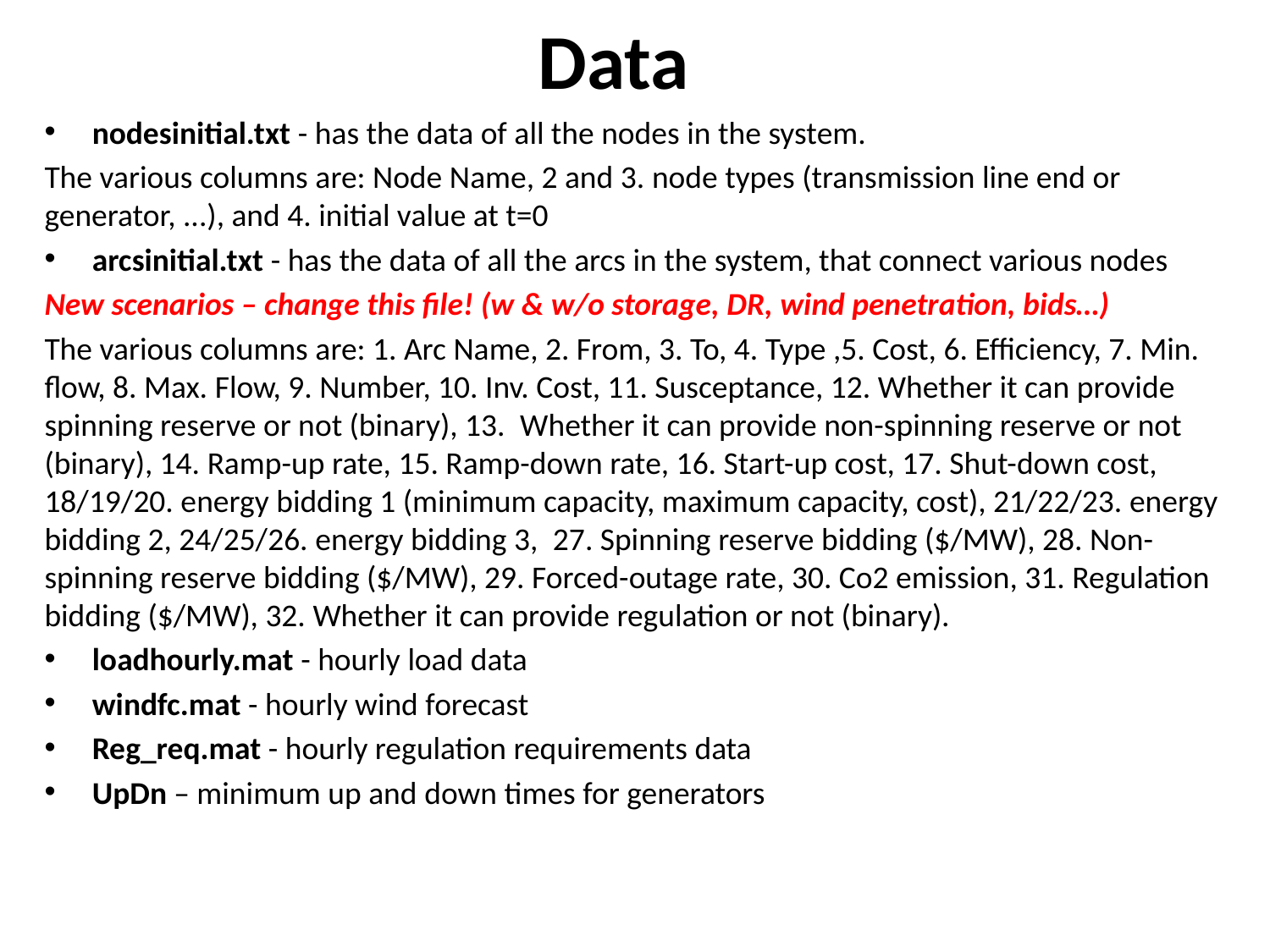

# Data
nodesinitial.txt - has the data of all the nodes in the system.
The various columns are: Node Name, 2 and 3. node types (transmission line end or generator, ...), and 4. initial value at t=0
arcsinitial.txt - has the data of all the arcs in the system, that connect various nodes
New scenarios – change this file! (w & w/o storage, DR, wind penetration, bids…)
The various columns are: 1. Arc Name, 2. From, 3. To, 4. Type ,5. Cost, 6. Efficiency, 7. Min. flow, 8. Max. Flow, 9. Number, 10. Inv. Cost, 11. Susceptance, 12. Whether it can provide spinning reserve or not (binary), 13.  Whether it can provide non-spinning reserve or not (binary), 14. Ramp-up rate, 15. Ramp-down rate, 16. Start-up cost, 17. Shut-down cost, 18/19/20. energy bidding 1 (minimum capacity, maximum capacity, cost), 21/22/23. energy bidding 2, 24/25/26. energy bidding 3,  27. Spinning reserve bidding ($/MW), 28. Non-spinning reserve bidding ($/MW), 29. Forced-outage rate, 30. Co2 emission, 31. Regulation bidding ($/MW), 32. Whether it can provide regulation or not (binary).
loadhourly.mat - hourly load data
windfc.mat - hourly wind forecast
Reg_req.mat - hourly regulation requirements data
UpDn – minimum up and down times for generators